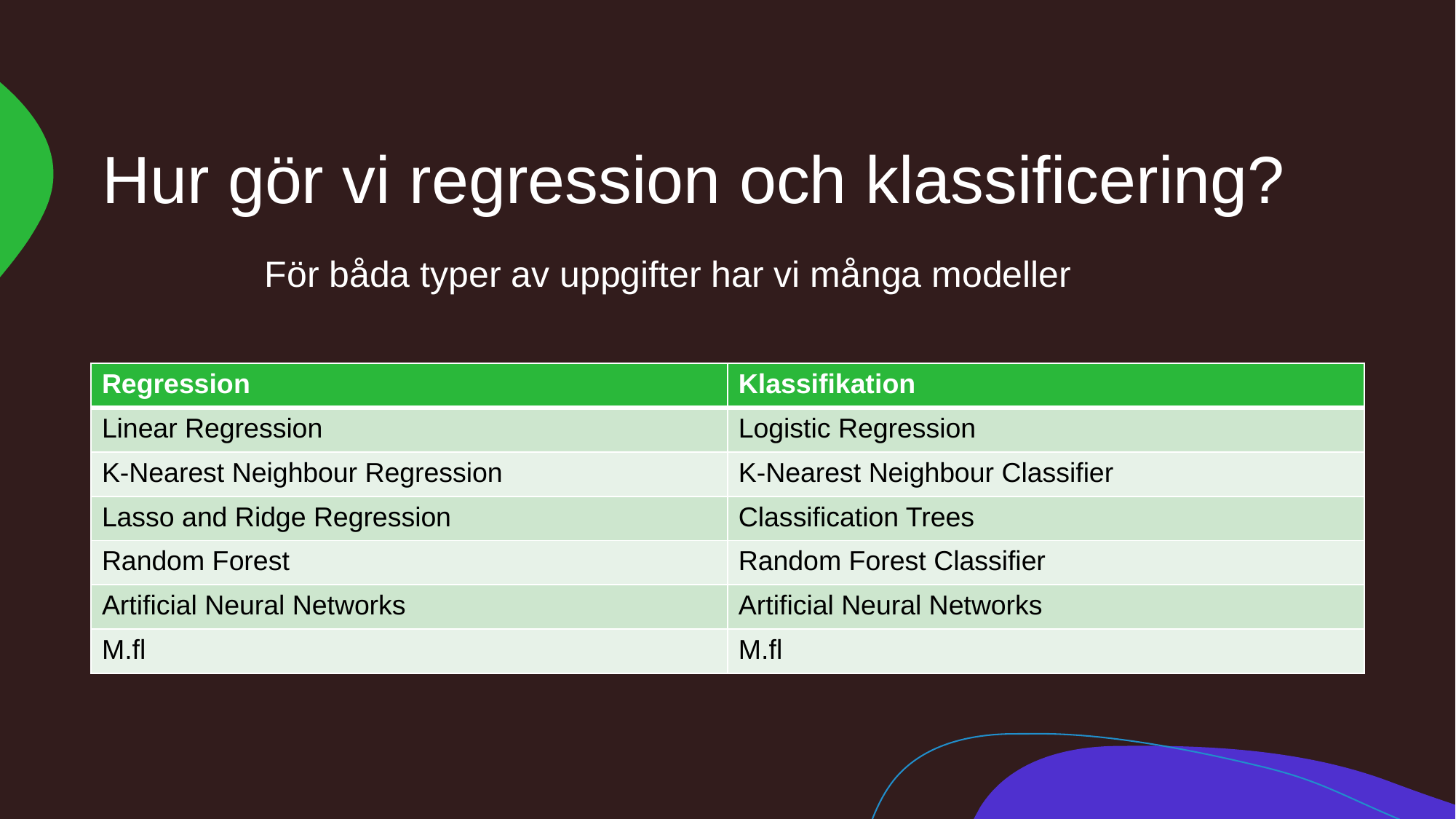

# Hur gör vi regression och klassificering?
För båda typer av uppgifter har vi många modeller
| Regression | Klassifikation |
| --- | --- |
| Linear Regression | Logistic Regression |
| K-Nearest Neighbour Regression | K-Nearest Neighbour Classifier |
| Lasso and Ridge Regression | Classification Trees |
| Random Forest | Random Forest Classifier |
| Artificial Neural Networks | Artificial Neural Networks |
| M.fl | M.fl |